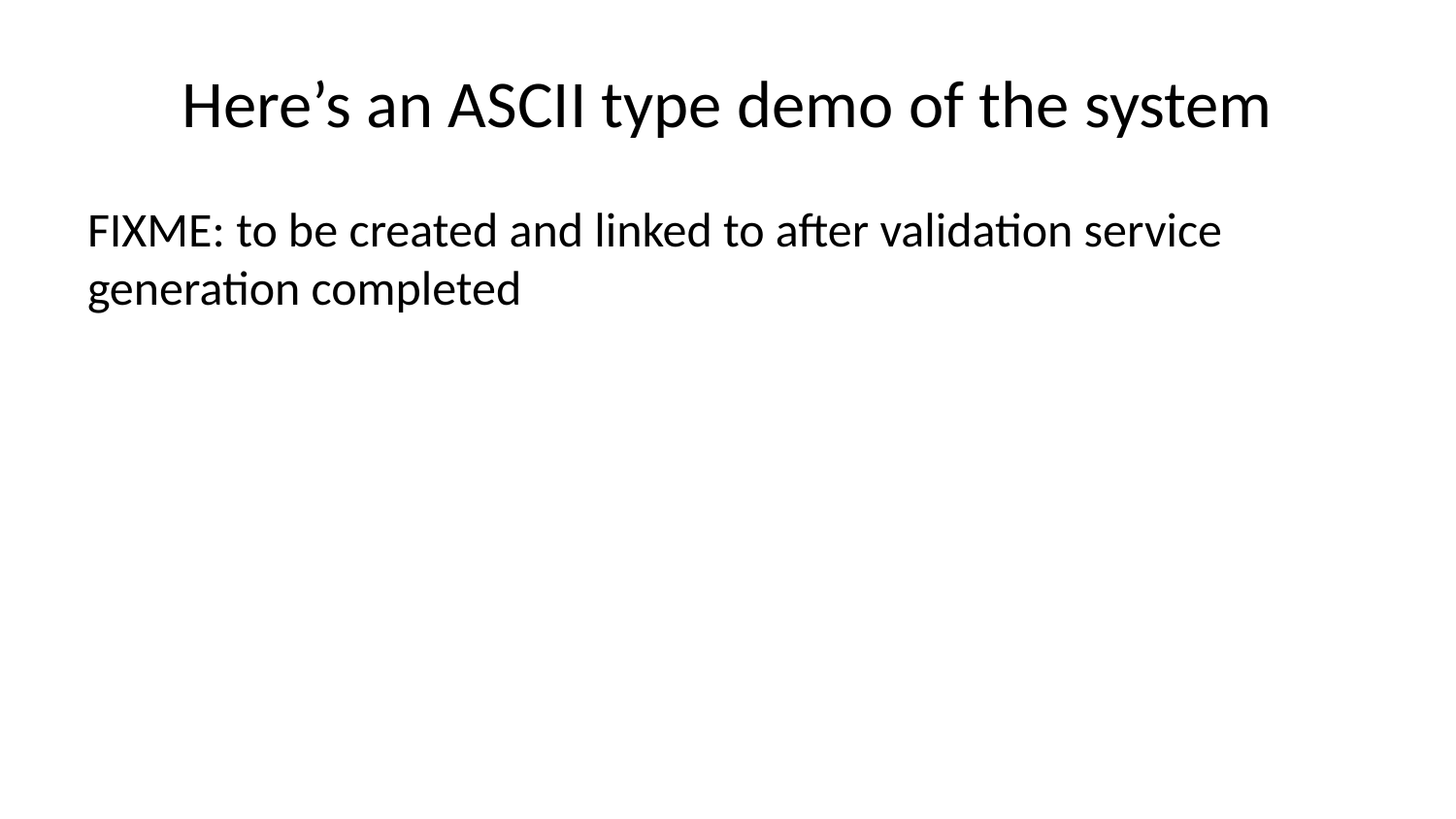

# Here’s an ASCII type demo of the system
FIXME: to be created and linked to after validation service generation completed